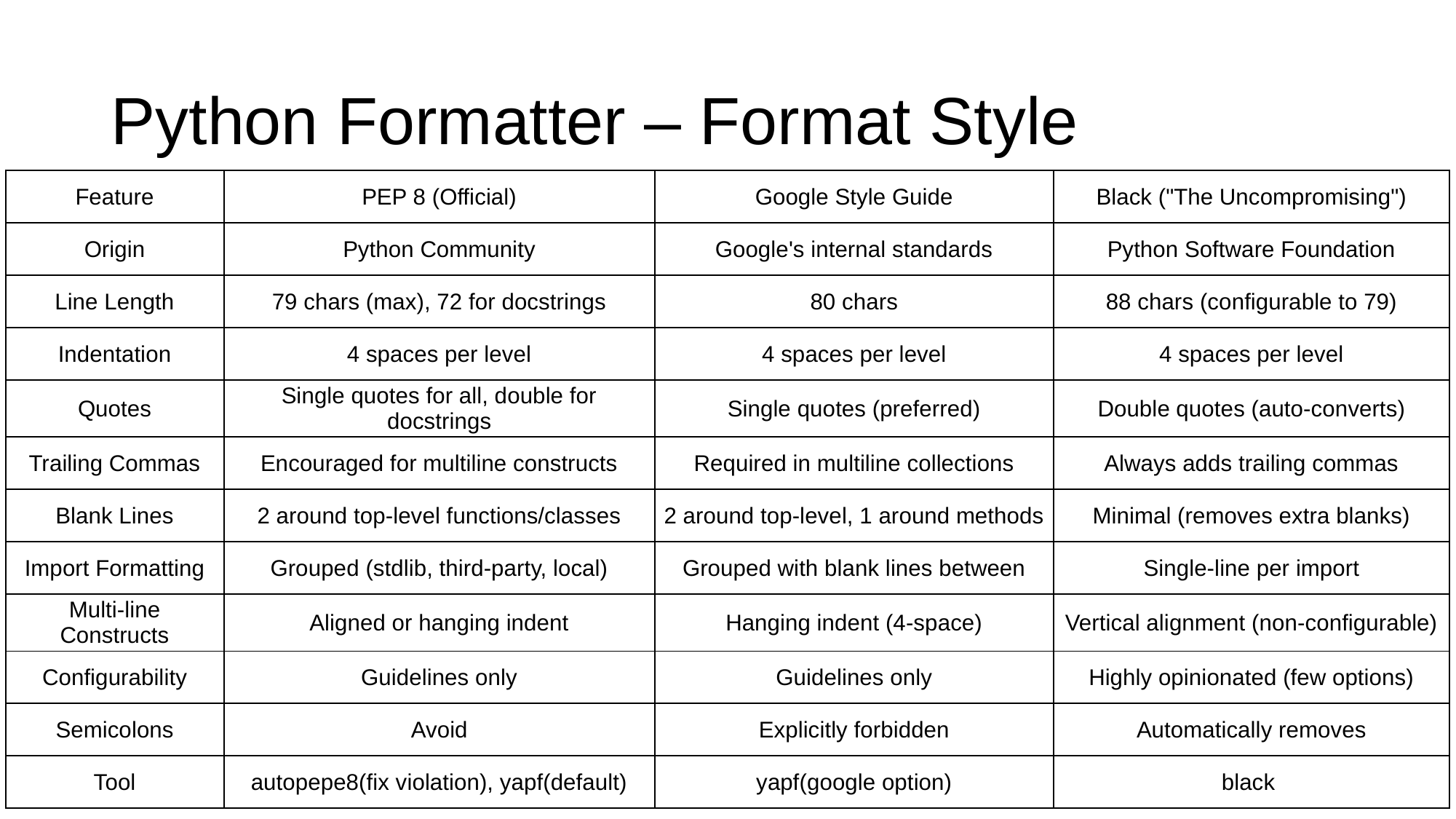

# Python Formatter – Format Style
| Feature | PEP 8 (Official) | Google Style Guide | Black ("The Uncompromising") |
| --- | --- | --- | --- |
| Origin | Python Community | Google's internal standards | Python Software Foundation |
| Line Length | 79 chars (max), 72 for docstrings | 80 chars | 88 chars (configurable to 79) |
| Indentation | 4 spaces per level | 4 spaces per level | 4 spaces per level |
| Quotes | Single quotes for all, double for docstrings | Single quotes (preferred) | Double quotes (auto-converts) |
| Trailing Commas | Encouraged for multiline constructs | Required in multiline collections | Always adds trailing commas |
| Blank Lines | 2 around top-level functions/classes | 2 around top-level, 1 around methods | Minimal (removes extra blanks) |
| Import Formatting | Grouped (stdlib, third-party, local) | Grouped with blank lines between | Single-line per import |
| Multi-line Constructs | Aligned or hanging indent | Hanging indent (4-space) | Vertical alignment (non-configurable) |
| Configurability | Guidelines only | Guidelines only | Highly opinionated (few options) |
| Semicolons | Avoid | Explicitly forbidden | Automatically removes |
| Tool | autopepe8(fix violation), yapf(default) | yapf(google option) | black |